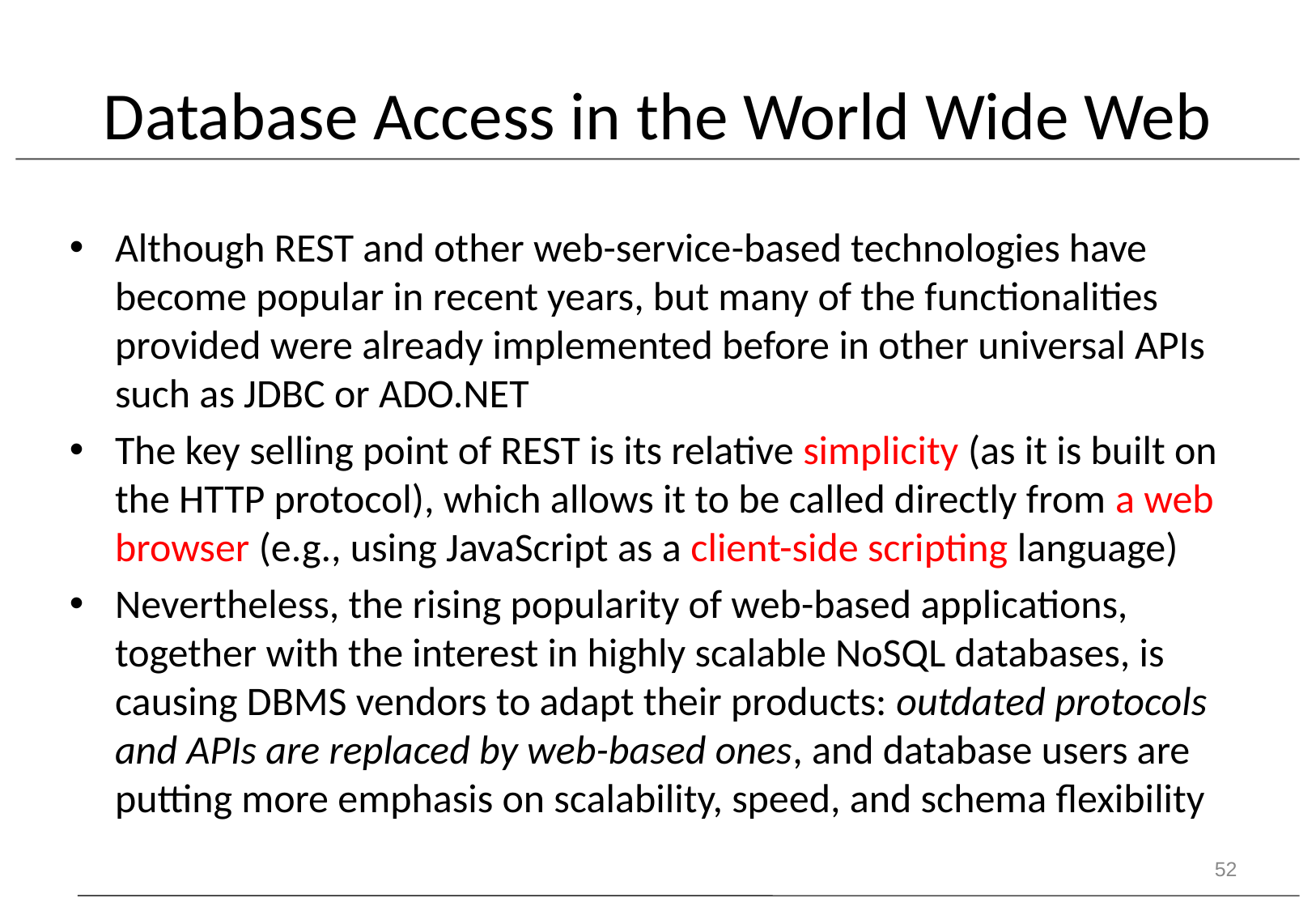

# Database Access in the World Wide Web
Although REST and other web-service-based technologies have become popular in recent years, but many of the functionalities provided were already implemented before in other universal APIs such as JDBC or ADO.NET
The key selling point of REST is its relative simplicity (as it is built on the HTTP protocol), which allows it to be called directly from a web browser (e.g., using JavaScript as a client-side scripting language)
Nevertheless, the rising popularity of web-based applications, together with the interest in highly scalable NoSQL databases, is causing DBMS vendors to adapt their products: outdated protocols and APIs are replaced by web-based ones, and database users are putting more emphasis on scalability, speed, and schema flexibility
52